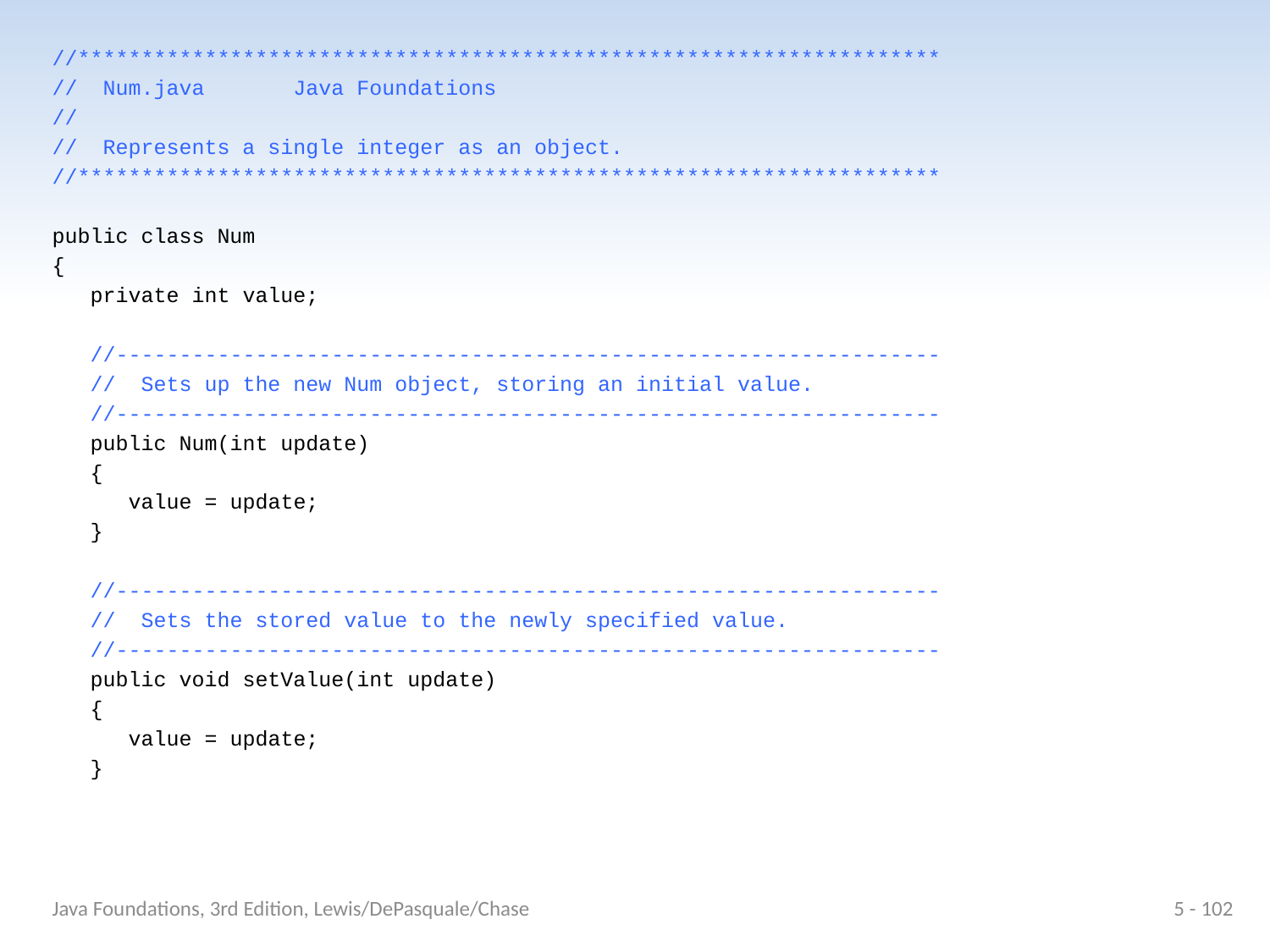

//********************************************************************
//  Num.java       Java Foundations
//
//  Represents a single integer as an object.
//********************************************************************

public class Num
{
   private int value;

   //-----------------------------------------------------------------
   //  Sets up the new Num object, storing an initial value.
   //-----------------------------------------------------------------
   public Num(int update)
   {
      value = update;
   }

   //-----------------------------------------------------------------
   //  Sets the stored value to the newly specified value.
   //-----------------------------------------------------------------
   public void setValue(int update)
   {
      value = update;
   }

Java Foundations, 3rd Edition, Lewis/DePasquale/Chase
5 - 102